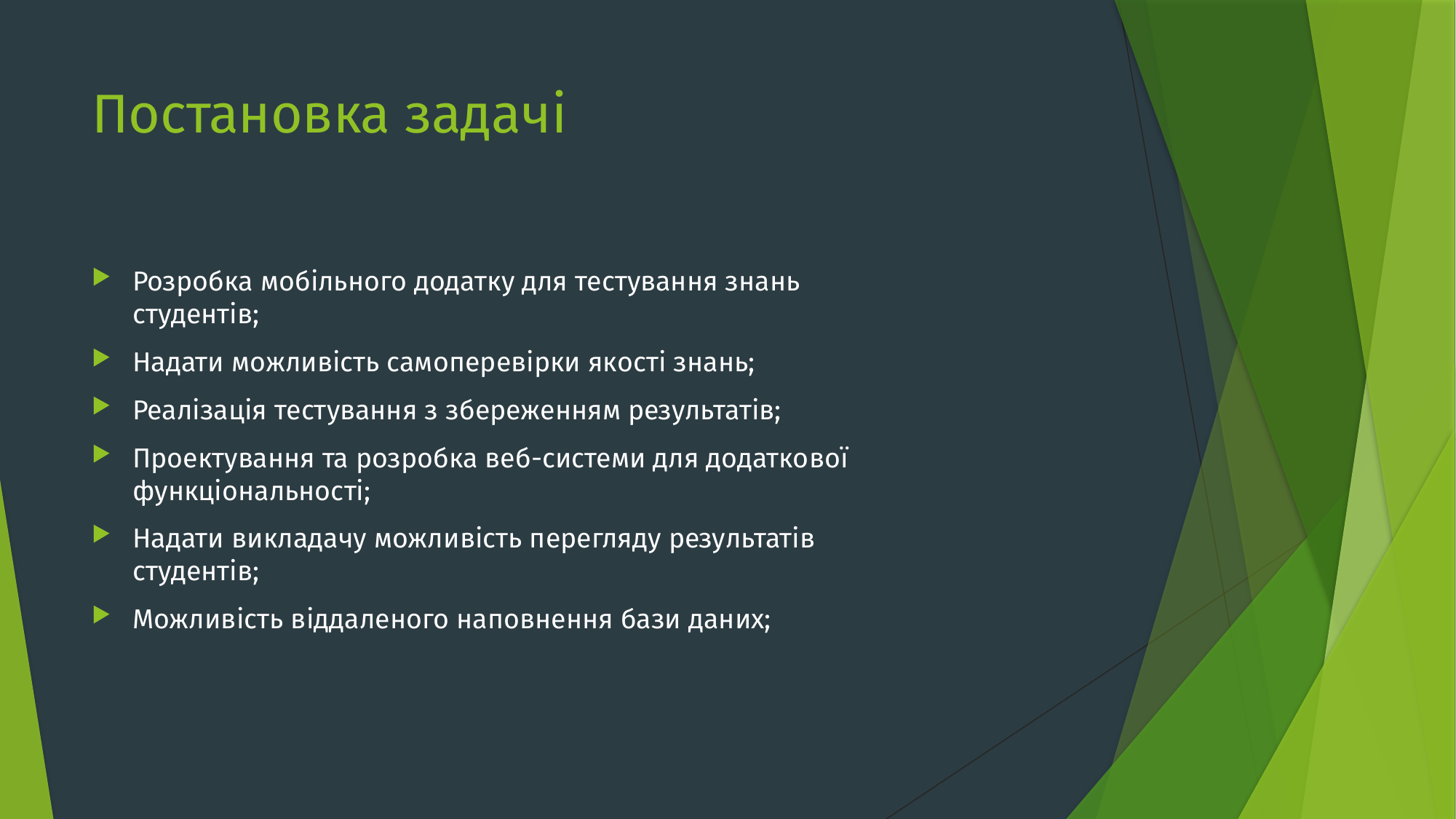

# Постановка задачі
Розробка мобільного додатку для тестування знань студентів;
Надати можливість самоперевірки якості знань;
Реалізація тестування з збереженням результатів;
Проектування та розробка веб-системи для додаткової функціональності;
Надати викладачу можливість перегляду результатів студентів;
Можливість віддаленого наповнення бази даних;